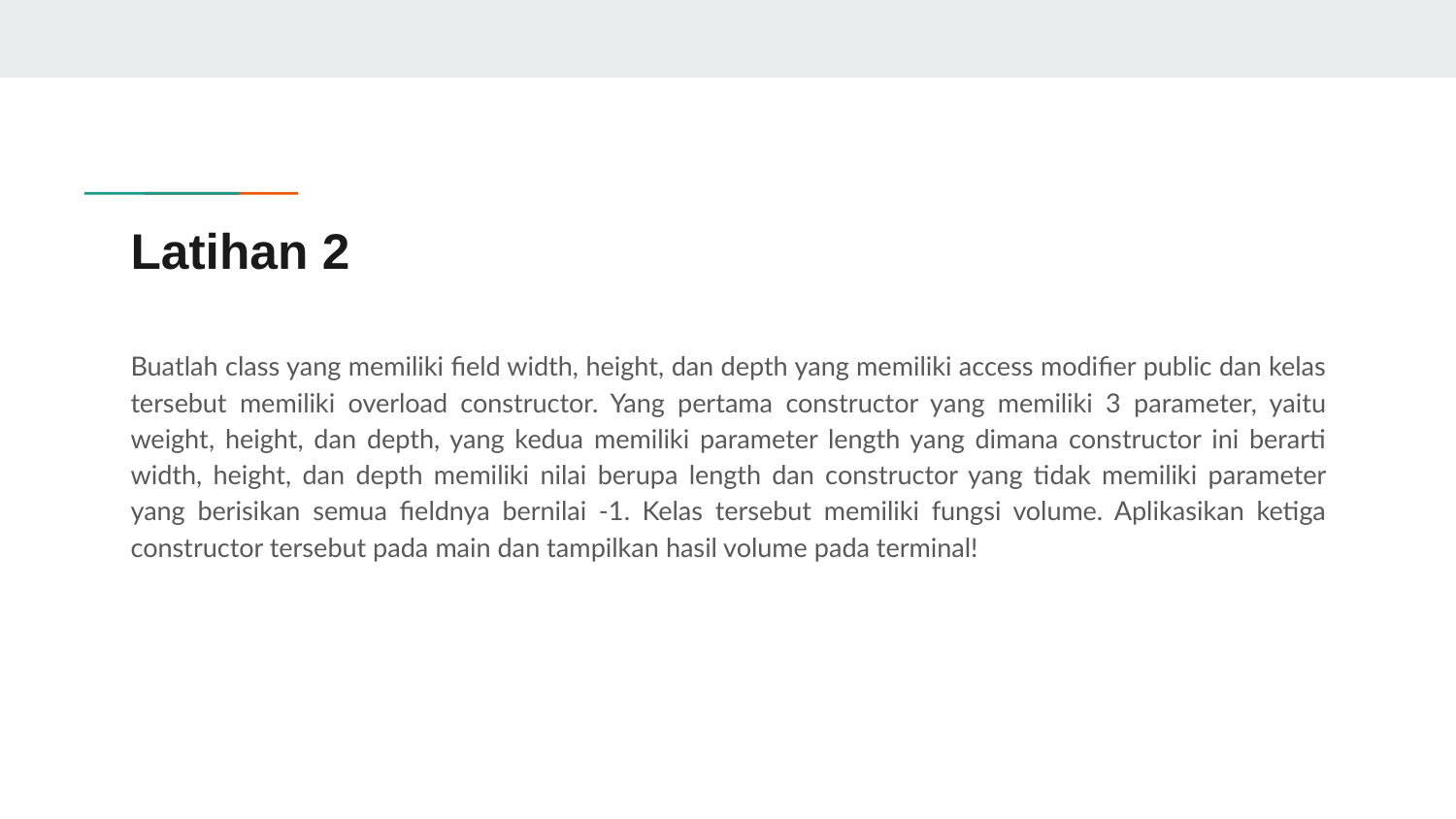

# Latihan 2
Buatlah class yang memiliki field width, height, dan depth yang memiliki access modifier public dan kelas tersebut memiliki overload constructor. Yang pertama constructor yang memiliki 3 parameter, yaitu weight, height, dan depth, yang kedua memiliki parameter length yang dimana constructor ini berarti width, height, dan depth memiliki nilai berupa length dan constructor yang tidak memiliki parameter yang berisikan semua fieldnya bernilai -1. Kelas tersebut memiliki fungsi volume. Aplikasikan ketiga constructor tersebut pada main dan tampilkan hasil volume pada terminal!